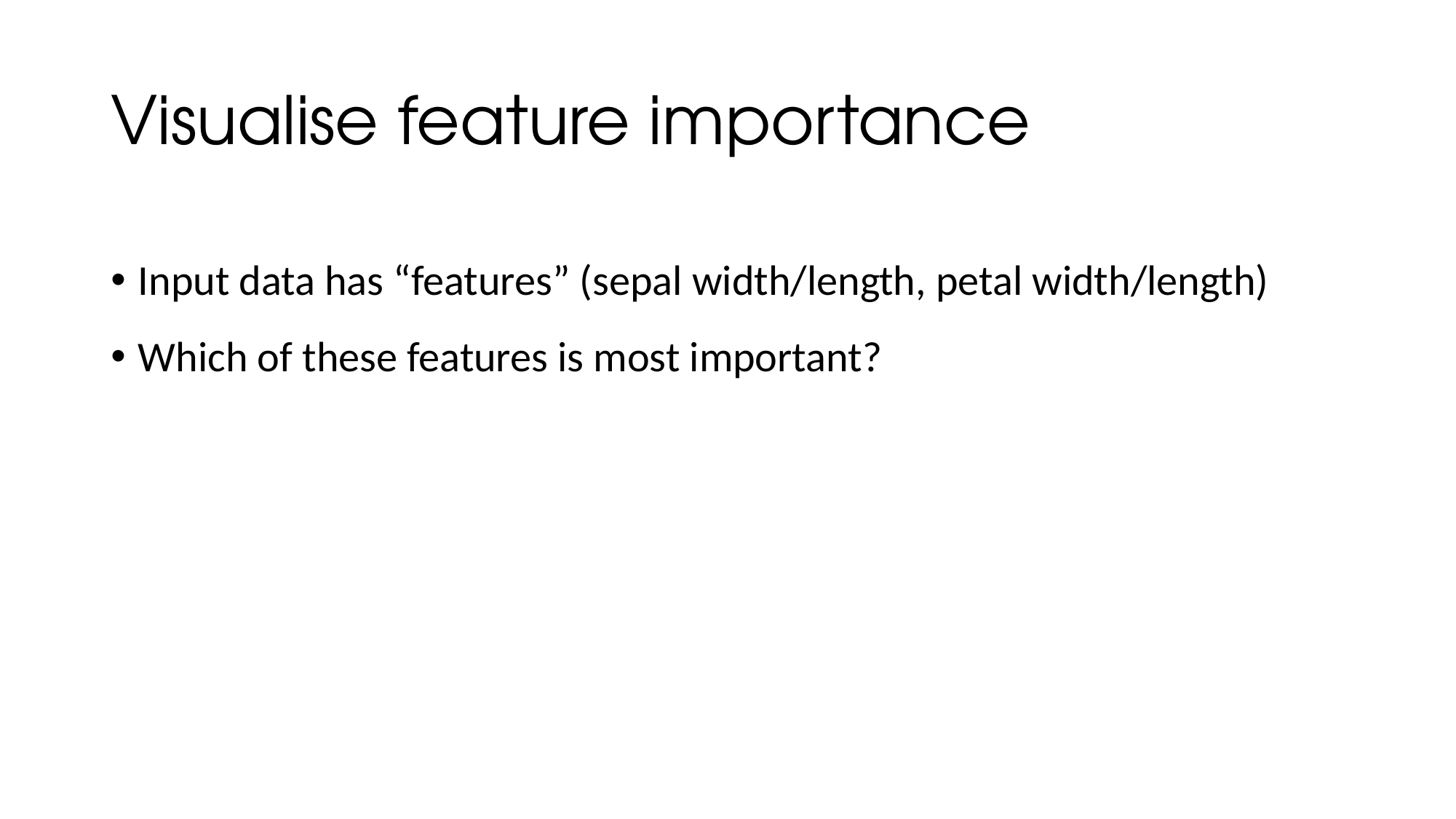

# Visualise feature importance
Input data has “features” (sepal width/length, petal width/length)
Which of these features is most important?